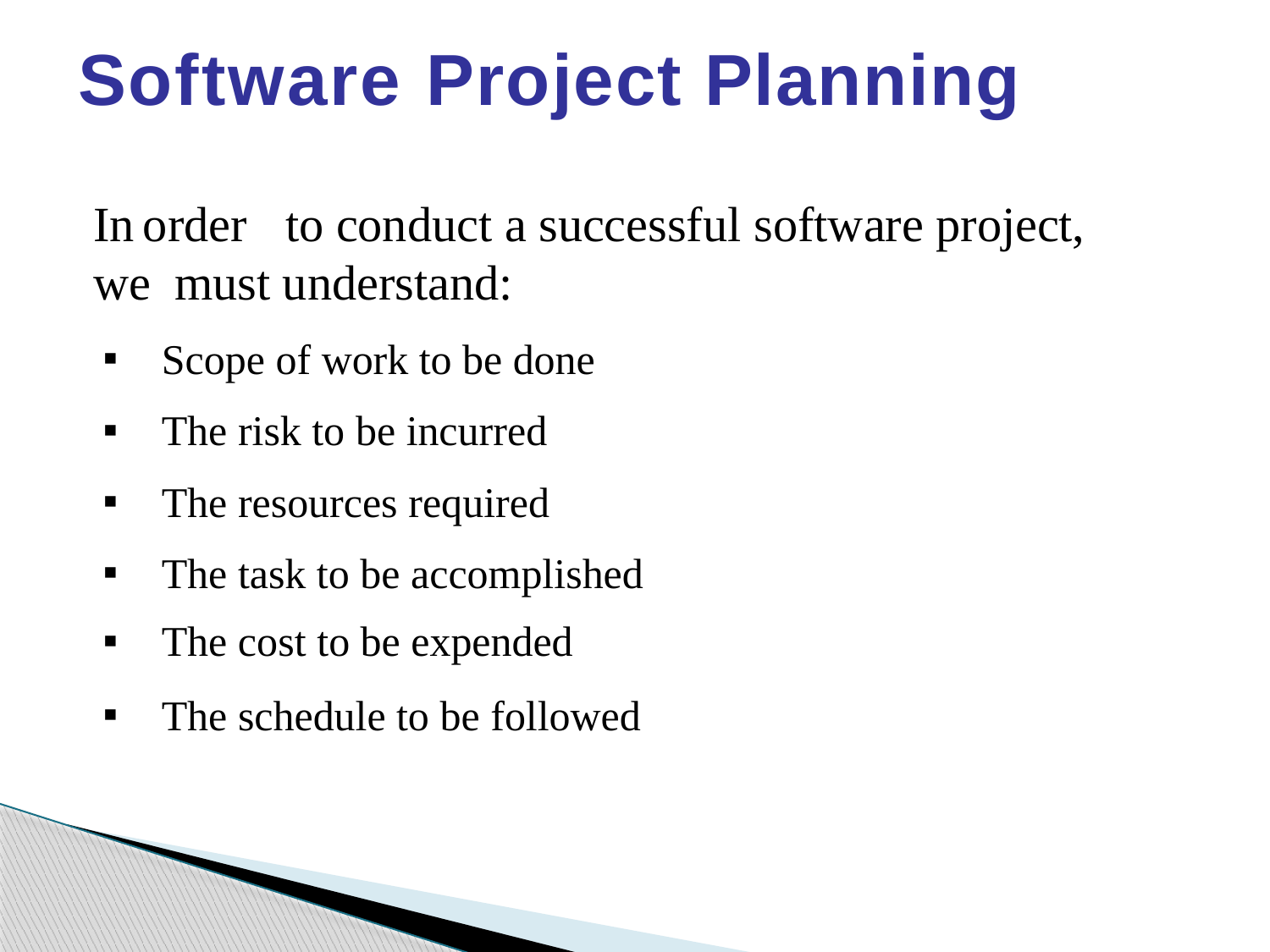

# Software Project Planning
In	order	to conduct a successful software project, we  must understand:
Scope of work to be done
The risk to be incurred
The resources required
The task to be accomplished
The cost to be expended
The schedule to be followed